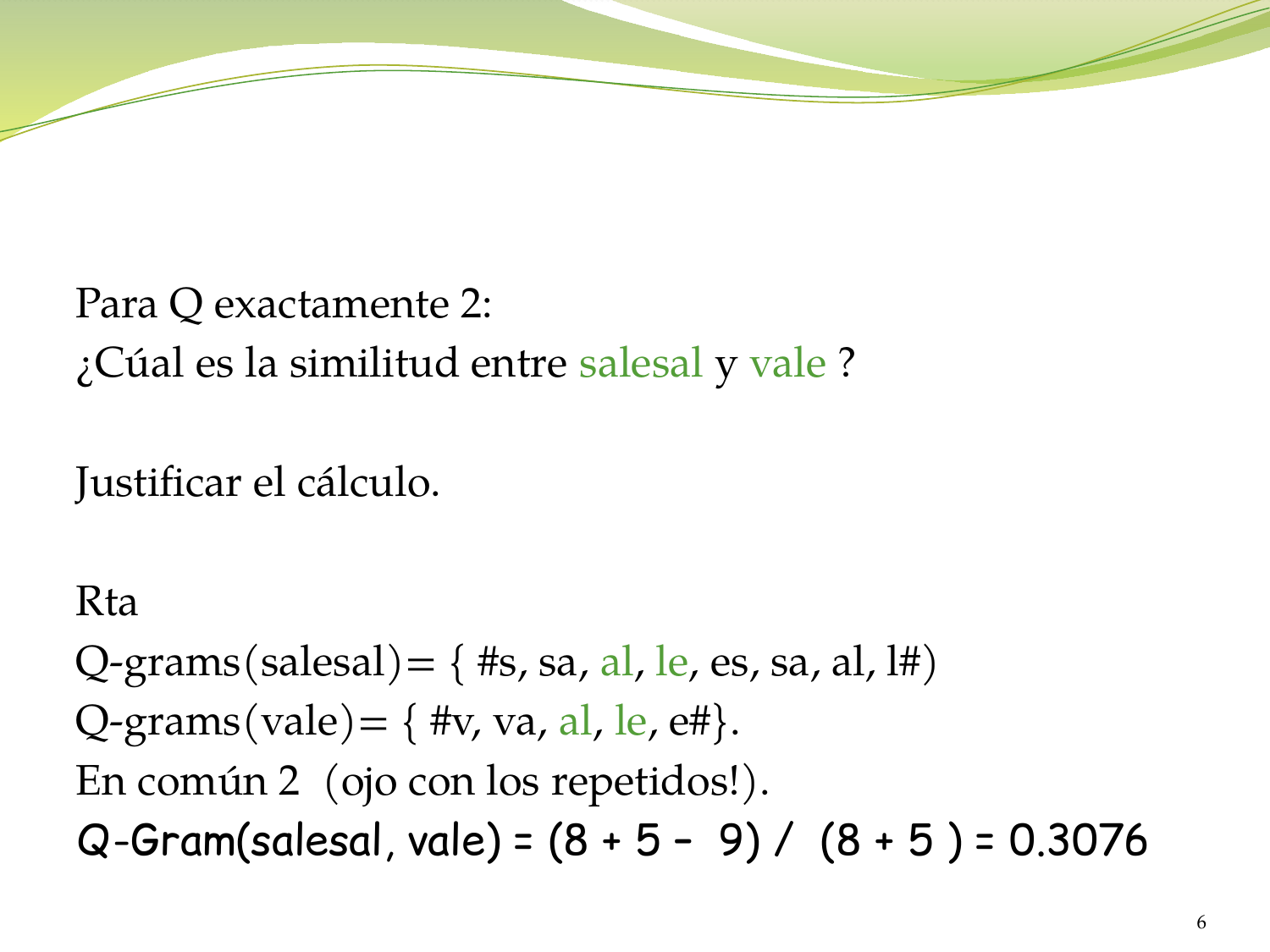

#
Para Q exactamente 2:
¿Cúal es la similitud entre salesal y vale ?

Justificar el cálculo.

Rta
Q-grams(salesal)= { #s, sa, al, le, es, sa, al, l#)
Q-grams(vale)= { #v, va, al, le, e#}.
En común 2  (ojo con los repetidos!).
Q-Gram(salesal, vale) = (8 + 5 –  9) /  (8 + 5 ) = 0.3076

6